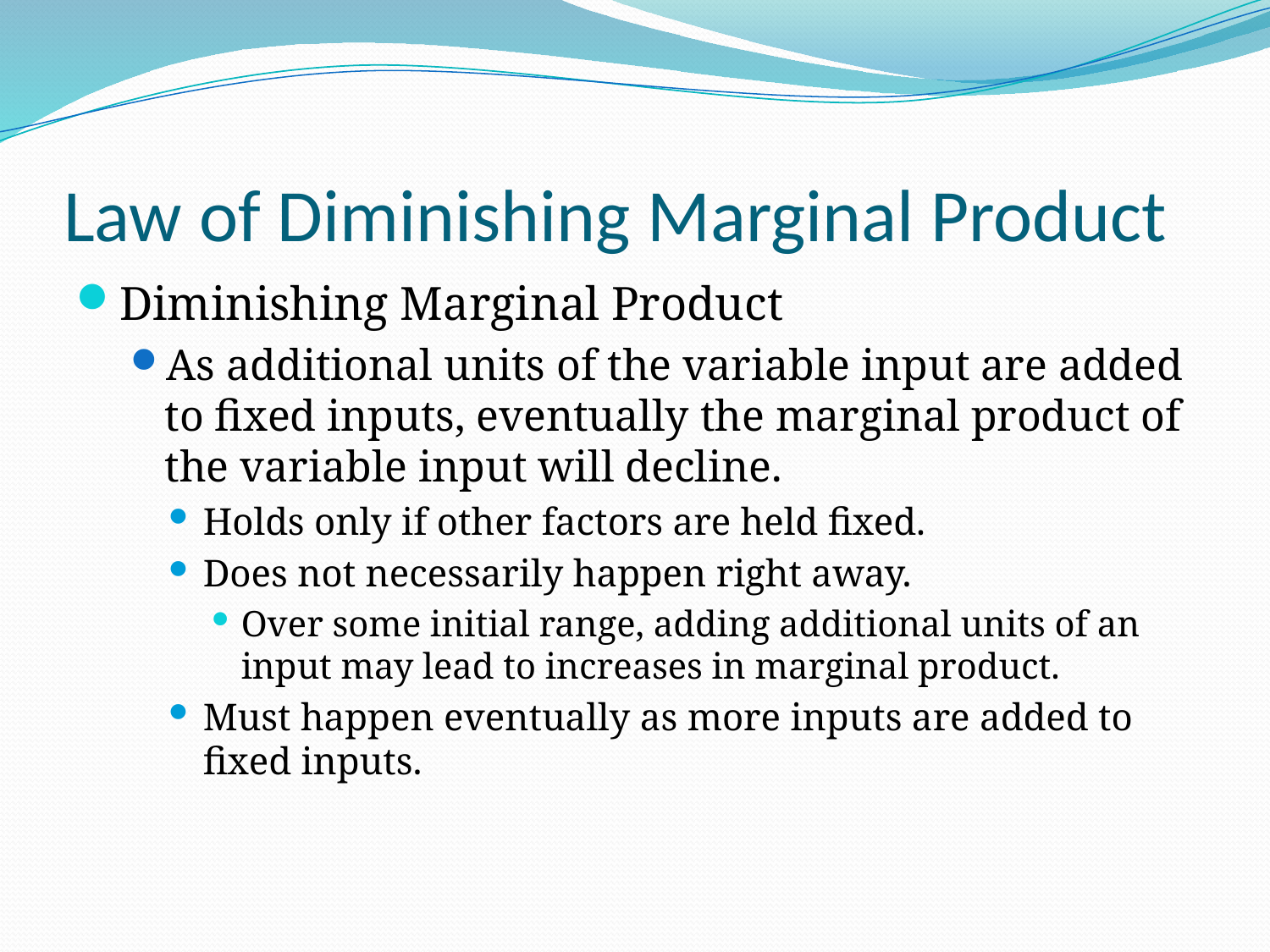

# Law of Diminishing Marginal Product
Diminishing Marginal Product
As additional units of the variable input are added to fixed inputs, eventually the marginal product of the variable input will decline.
Holds only if other factors are held fixed.
Does not necessarily happen right away.
Over some initial range, adding additional units of an input may lead to increases in marginal product.
Must happen eventually as more inputs are added to fixed inputs.